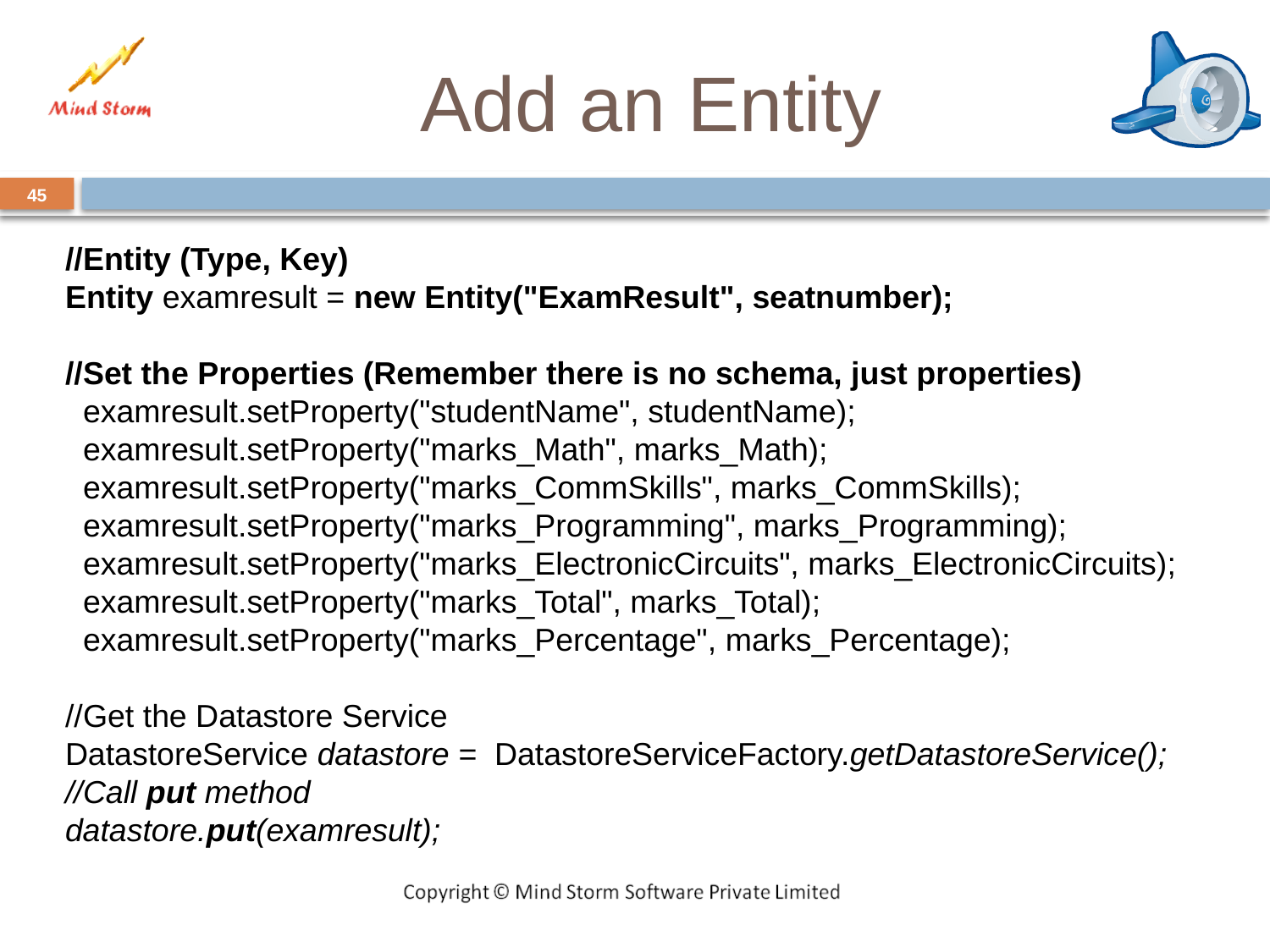

# Add an Entity
45
//Entity (Type, Key)
Entity examresult = new Entity("ExamResult", seatnumber);

//Set the Properties (Remember there is no schema, just properties)
  examresult.setProperty("studentName", studentName);
  examresult.setProperty("marks_Math", marks_Math);
  examresult.setProperty("marks_CommSkills", marks_CommSkills);
  examresult.setProperty("marks_Programming", marks_Programming);
  examresult.setProperty("marks_ElectronicCircuits", marks_ElectronicCircuits);
  examresult.setProperty("marks_Total", marks_Total);
  examresult.setProperty("marks_Percentage", marks_Percentage);

//Get the Datastore Service
DatastoreService datastore =  DatastoreServiceFactory.getDatastoreService();
//Call put method
datastore.put(examresult);